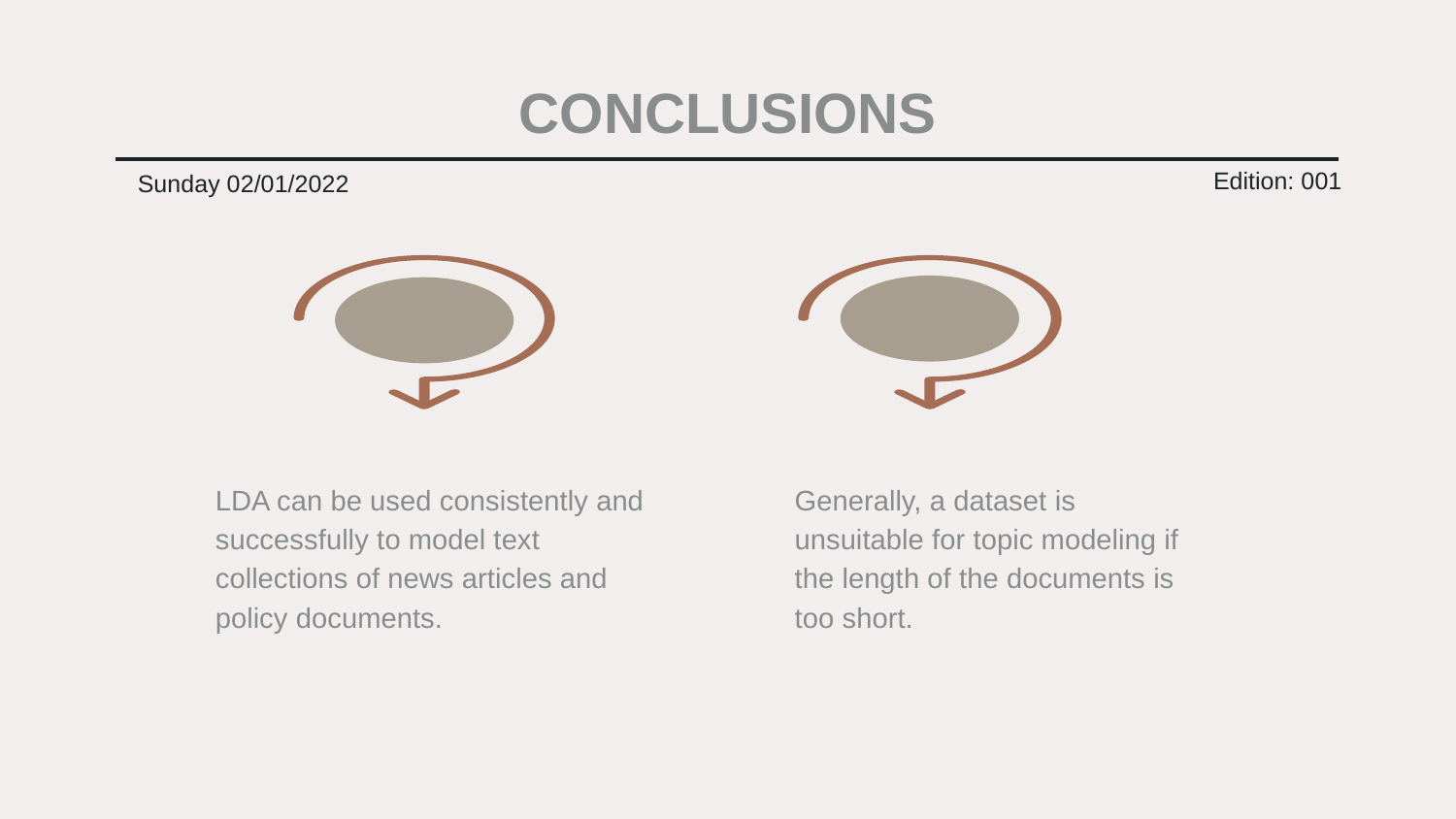

# CONCLUSIONS
Sunday 02/01/2022
Edition: 001

LDA can be used consistently and successfully to model text collections of news articles and policy documents.
Generally, a dataset is unsuitable for topic modeling if the length of the documents is too short.